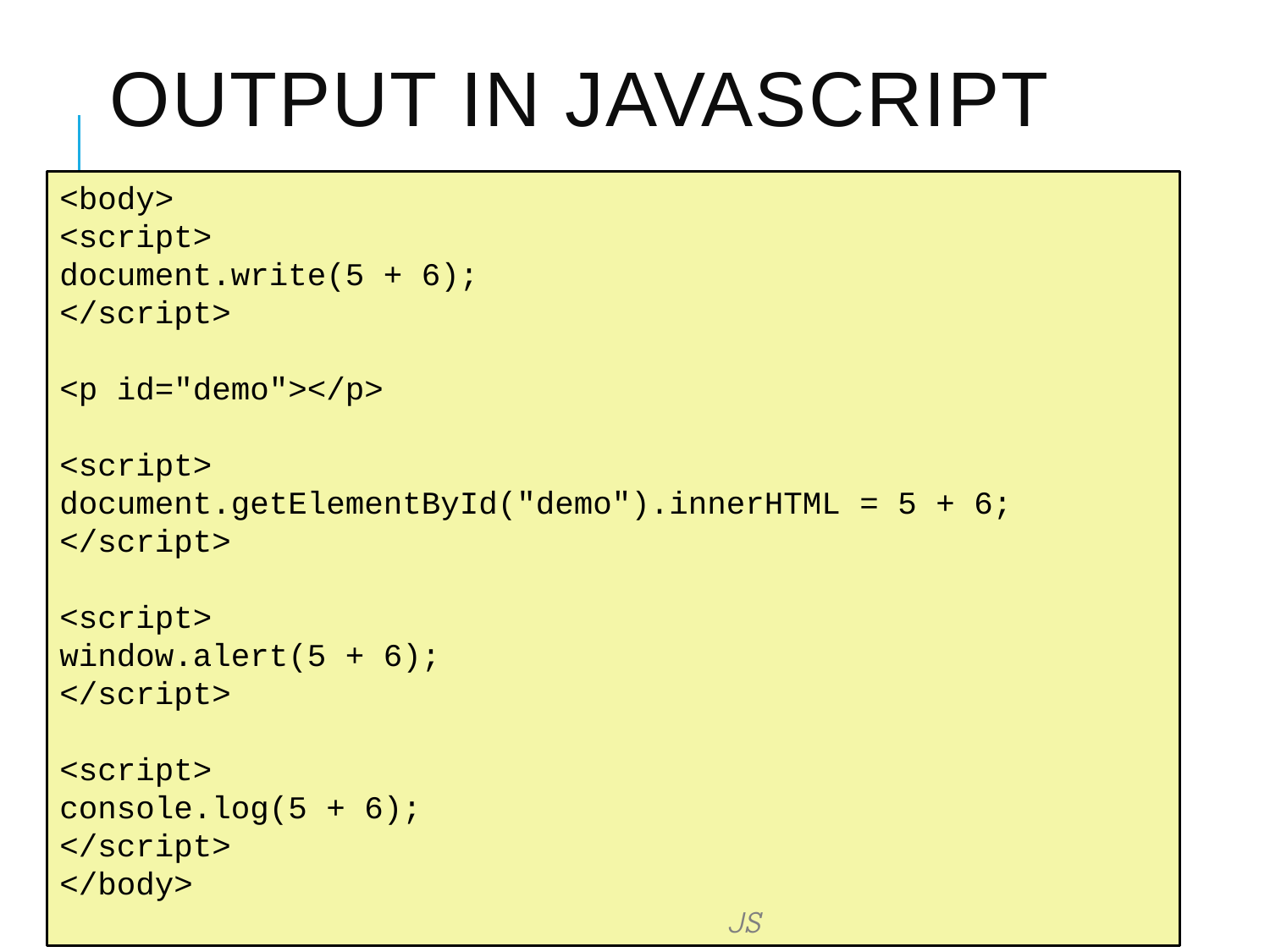

# Output in Javascript
<body>
<script>
document.write(5 + 6);
</script>

<p id="demo"></p>

<script>
document.getElementById("demo").innerHTML = 5 + 6;
</script>

<script>
window.alert(5 + 6);
</script>

<script>
console.log(5 + 6);
</script>
</body>				  		          				  	  JS
31